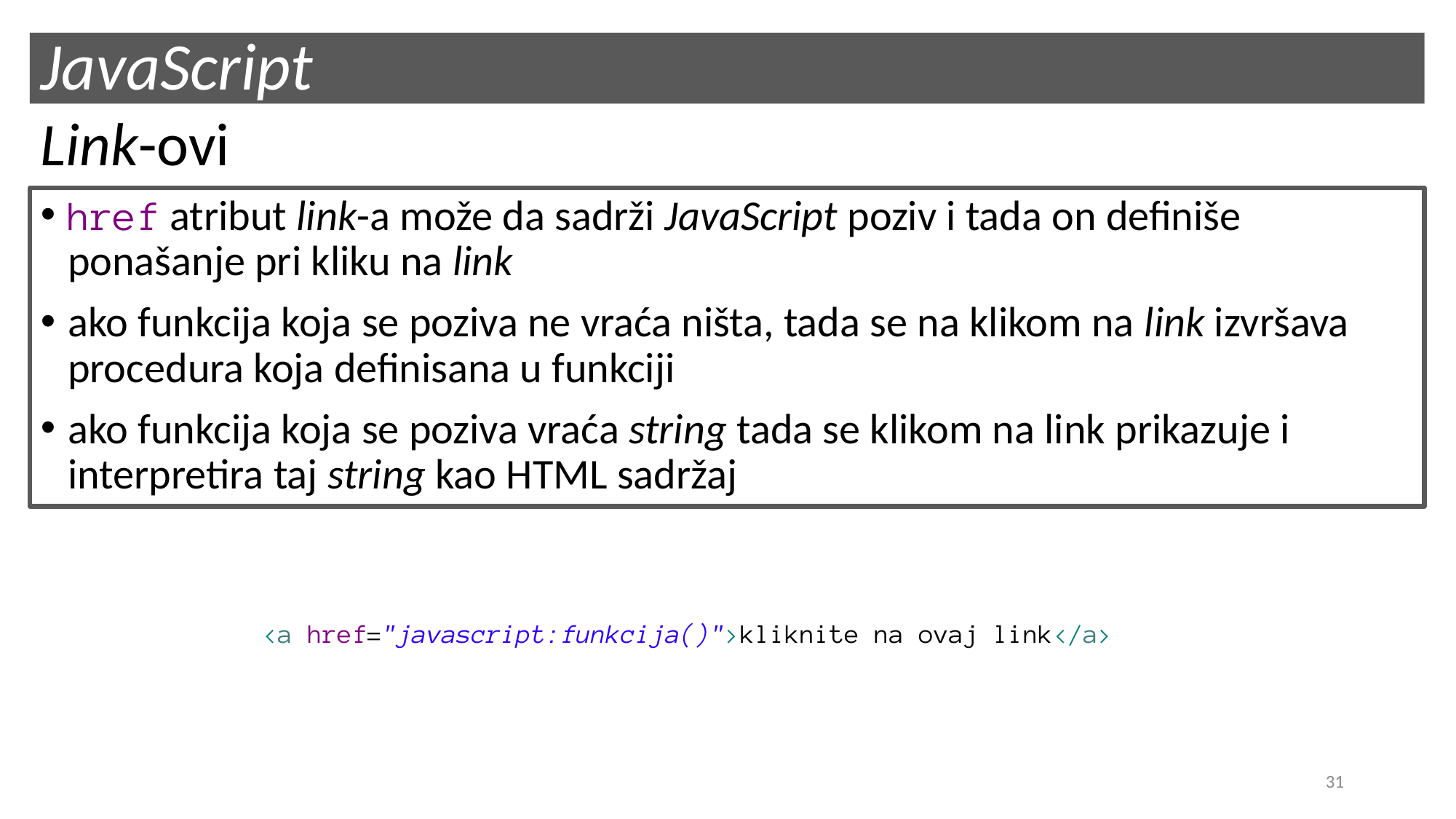

# JavaScript
Link-ovi
href atribut link-a može da sadrži JavaScript poziv i tada on definiše ponašanje pri kliku na link
ako funkcija koja se poziva ne vraća ništa, tada se na klikom na link izvršava procedura koja definisana u funkciji
ako funkcija koja se poziva vraća string tada se klikom na link prikazuje i interpretira taj string kao HTML sadržaj
<a href="javascript:funkcija()">kliknite na ovaj link</a>
31